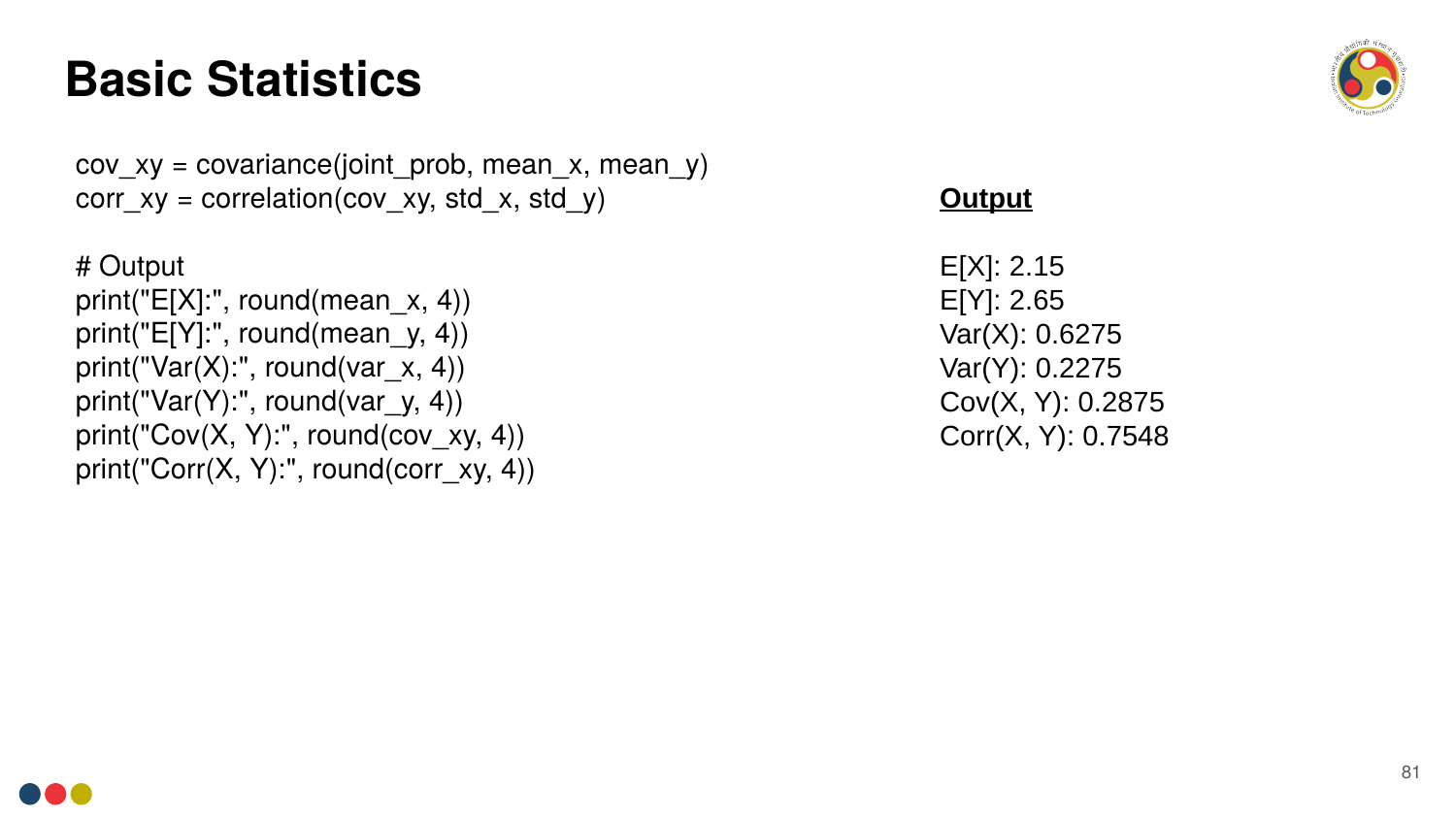

# Basic Statistics
cov_xy = covariance(joint_prob, mean_x, mean_y)
corr_xy = correlation(cov_xy, std_x, std_y)

# Output
print("E[X]:", round(mean_x, 4))
print("E[Y]:", round(mean_y, 4))
print("Var(X):", round(var_x, 4))
print("Var(Y):", round(var_y, 4))
print("Cov(X, Y):", round(cov_xy, 4))
print("Corr(X, Y):", round(corr_xy, 4))
Output

E[X]: 2.15
E[Y]: 2.65
Var(X): 0.6275
Var(Y): 0.2275
Cov(X, Y): 0.2875
Corr(X, Y): 0.7548

81